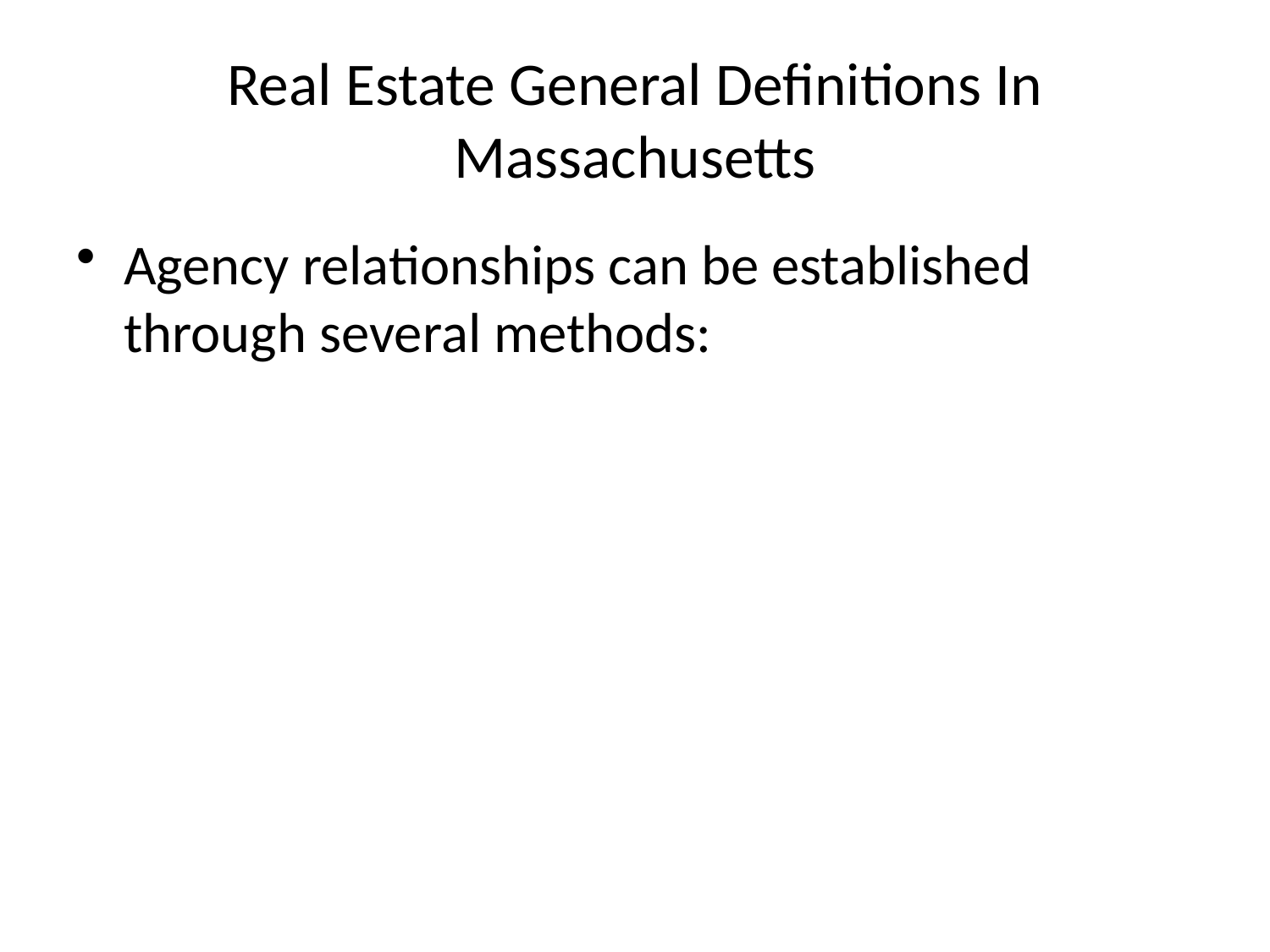

# Real Estate General Definitions In Massachusetts

Agency relationships can be established through several methods: